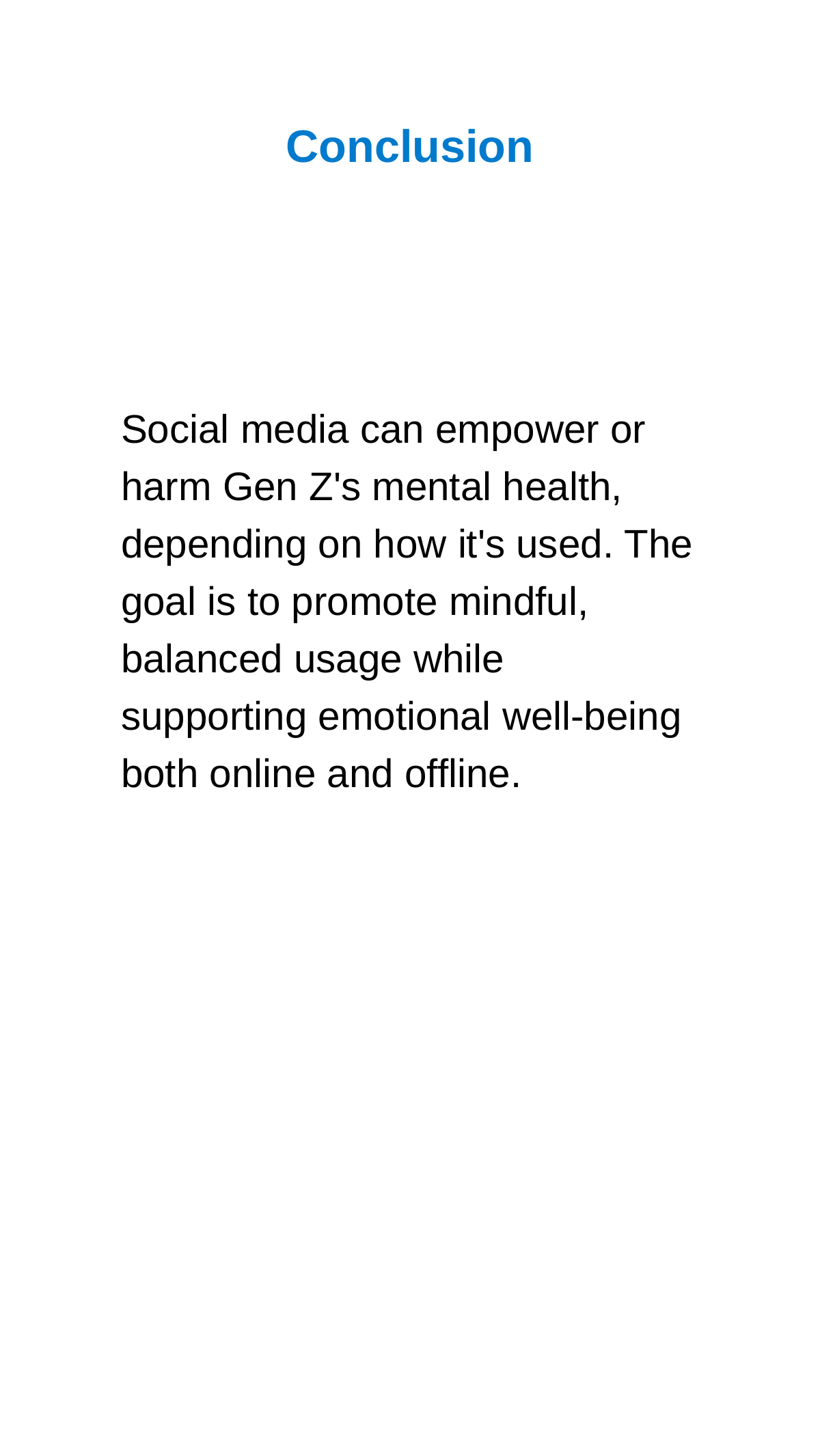

#

Conclusion

Social media can empower or harm Gen Z's mental health, depending on how it's used. The goal is to promote mindful, balanced usage while supporting emotional well-being both online and offline.